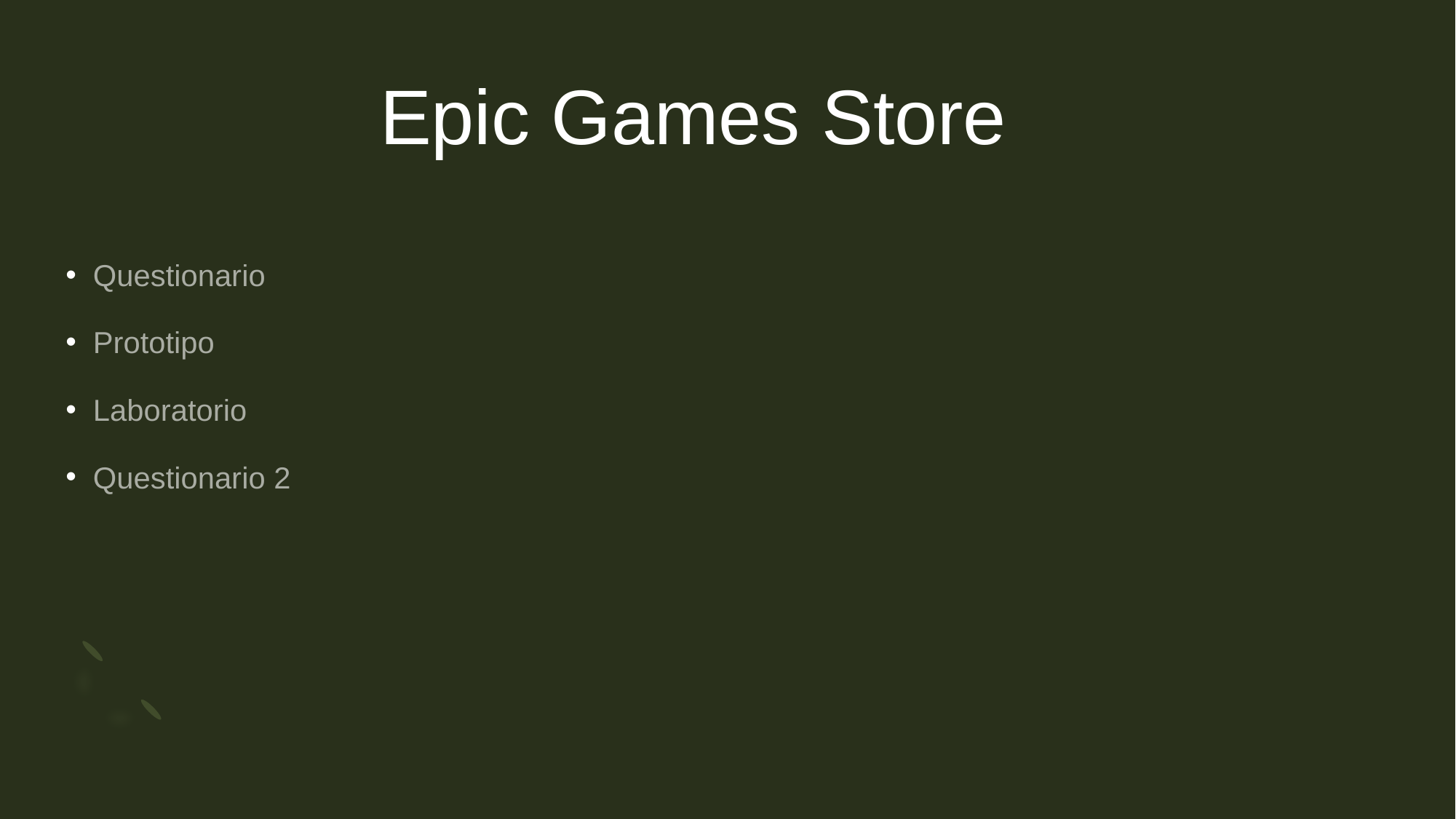

# Epic Games Store
Questionario
Prototipo
Laboratorio
Questionario 2